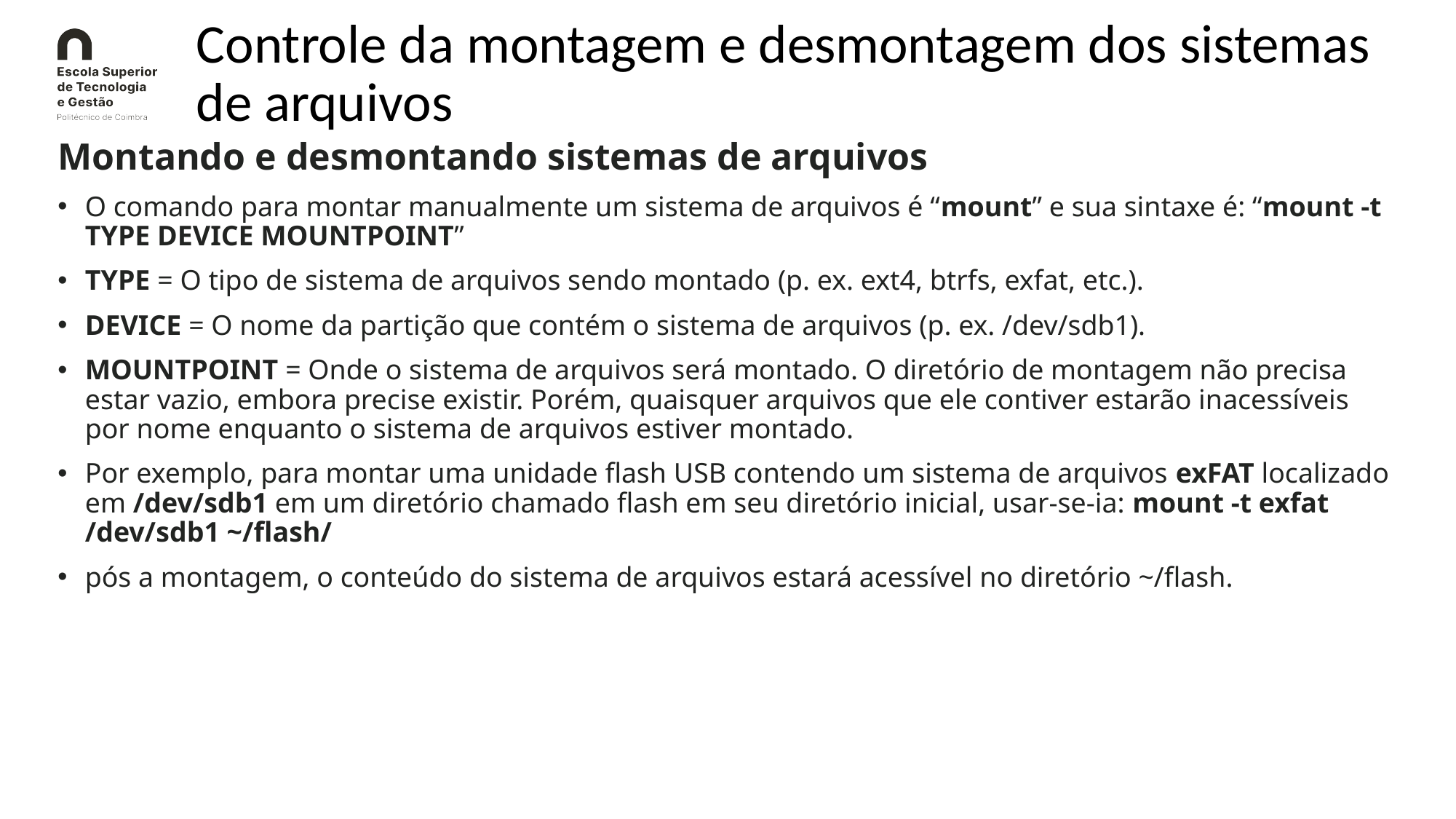

# Controle da montagem e desmontagem dos sistemas de arquivos
Montando e desmontando sistemas de arquivos
O comando para montar manualmente um sistema de arquivos é “mount” e sua sintaxe é: “mount -t TYPE DEVICE MOUNTPOINT”
TYPE = O tipo de sistema de arquivos sendo montado (p. ex. ext4, btrfs, exfat, etc.).
DEVICE = O nome da partição que contém o sistema de arquivos (p. ex. /dev/sdb1).
MOUNTPOINT = Onde o sistema de arquivos será montado. O diretório de montagem não precisa estar vazio, embora precise existir. Porém, quaisquer arquivos que ele contiver estarão inacessíveis por nome enquanto o sistema de arquivos estiver montado.
Por exemplo, para montar uma unidade flash USB contendo um sistema de arquivos exFAT localizado em /dev/sdb1 em um diretório chamado flash em seu diretório inicial, usar-se-ia: mount -t exfat /dev/sdb1 ~/flash/
pós a montagem, o conteúdo do sistema de arquivos estará acessível no diretório ~/flash.